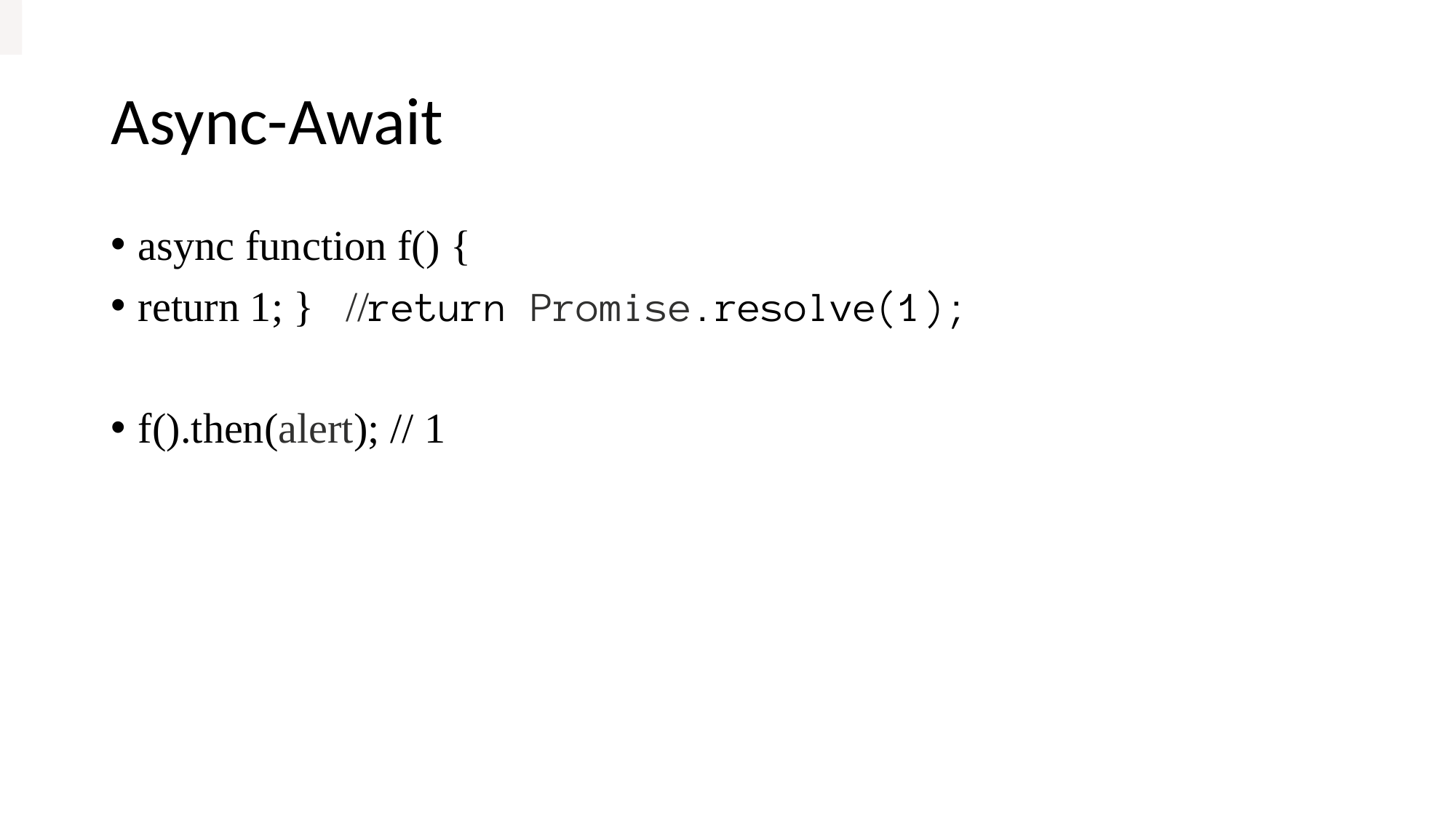

# Async-Await
async function f() {
return 1; }   //return Promise.resolve(1);

f().then(alert); // 1